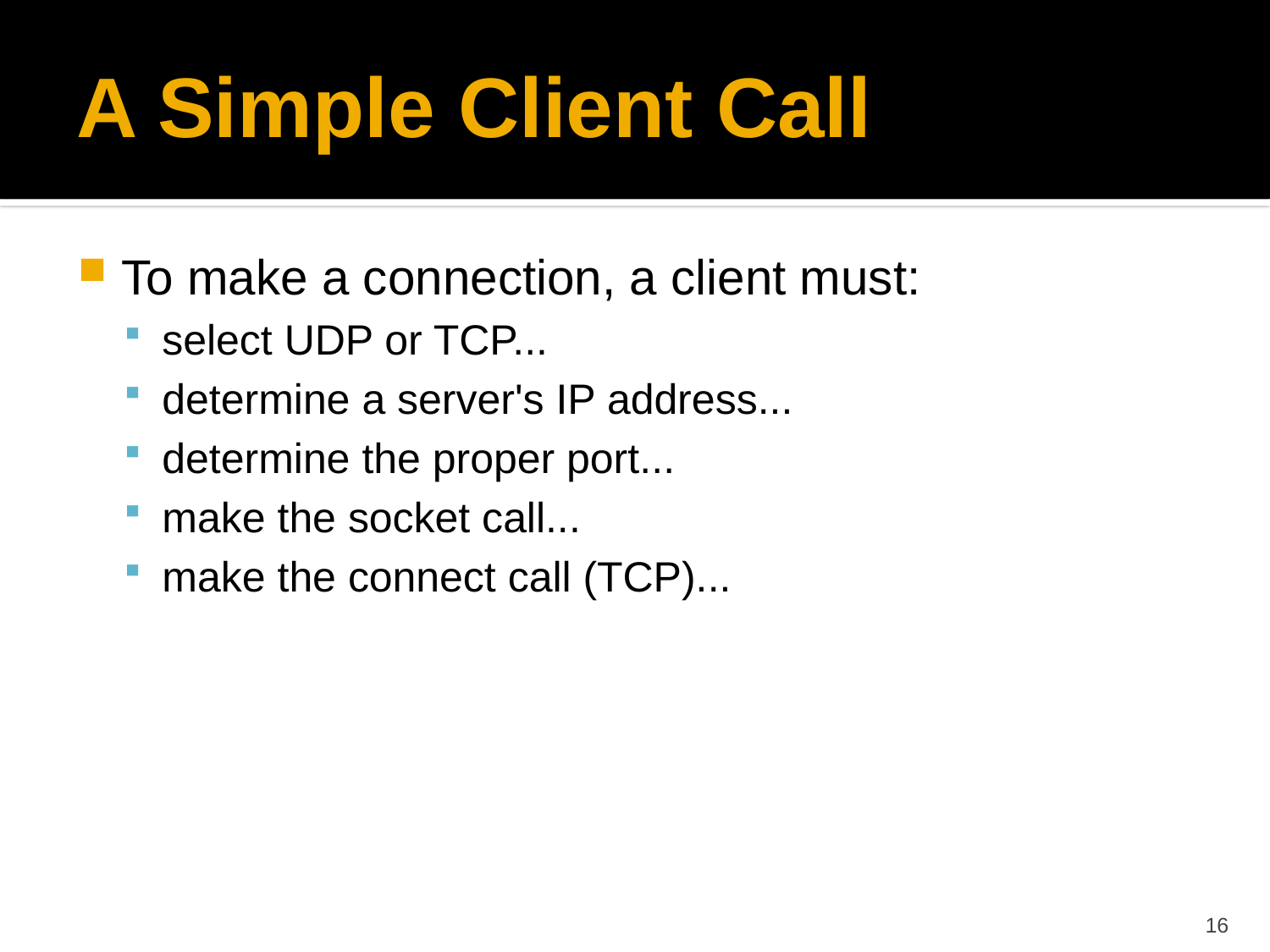

# A Simple Client Call
To make a connection, a client must:
select UDP or TCP...
determine a server's IP address...
determine the proper port...
make the socket call...
make the connect call (TCP)...
16